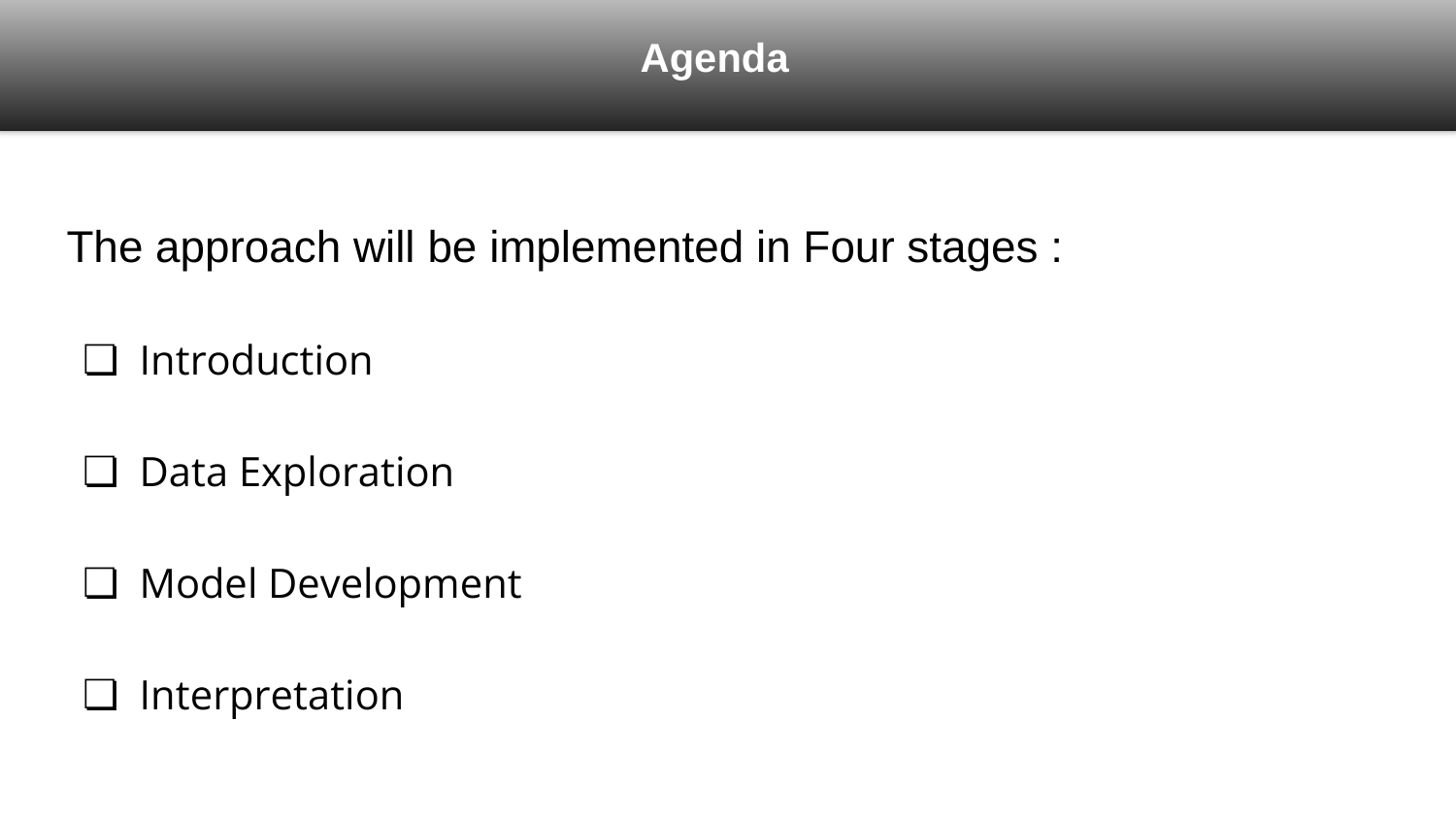

Agenda
The approach will be implemented in Four stages :

Introduction

Data Exploration

Model Development

Interpretation